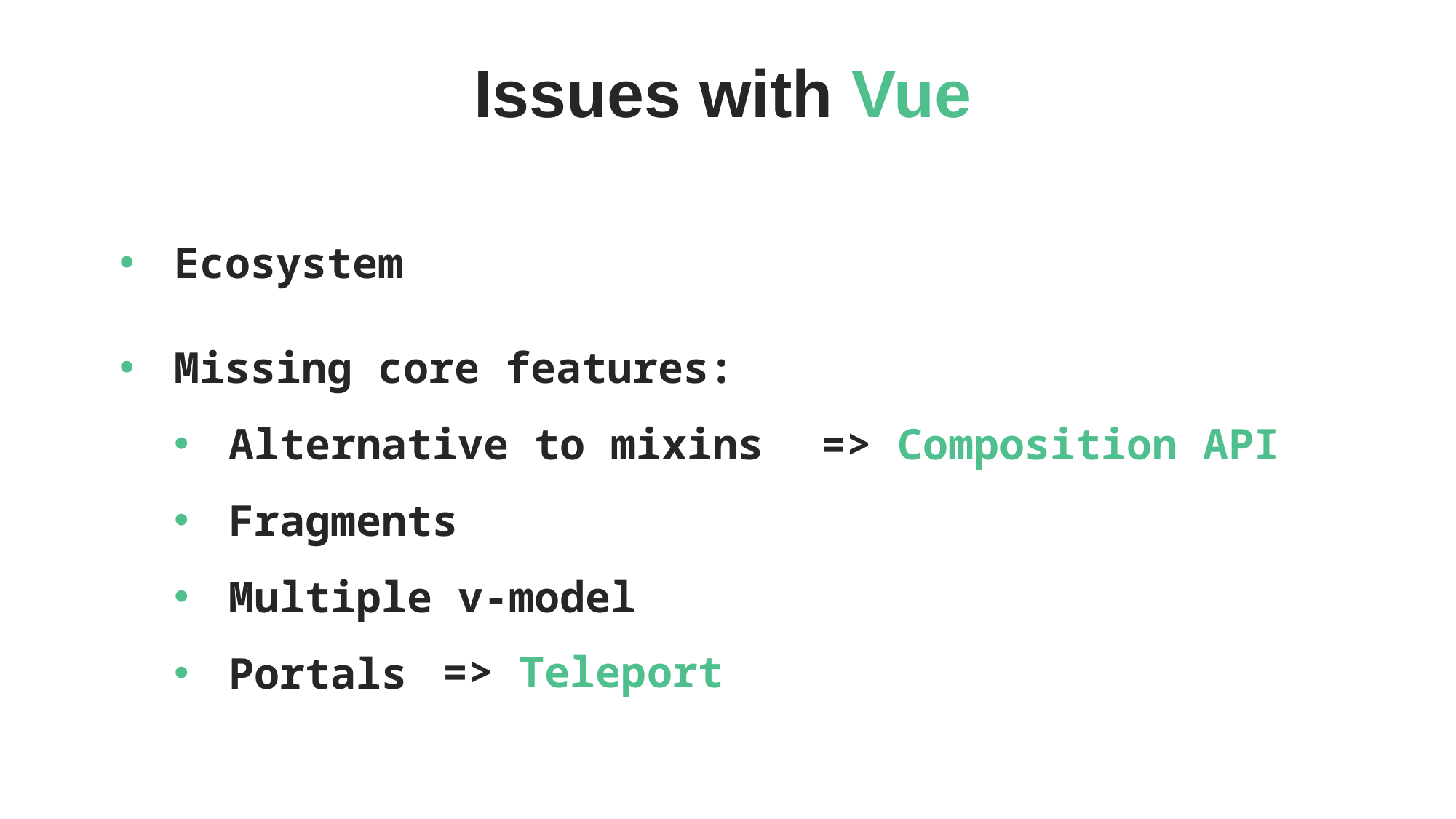

Issues with Vue

Ecosystem

Missing core features:
Alternative to mixins
Fragments
Multiple v-model
Portals

=> Composition API
=> Teleport